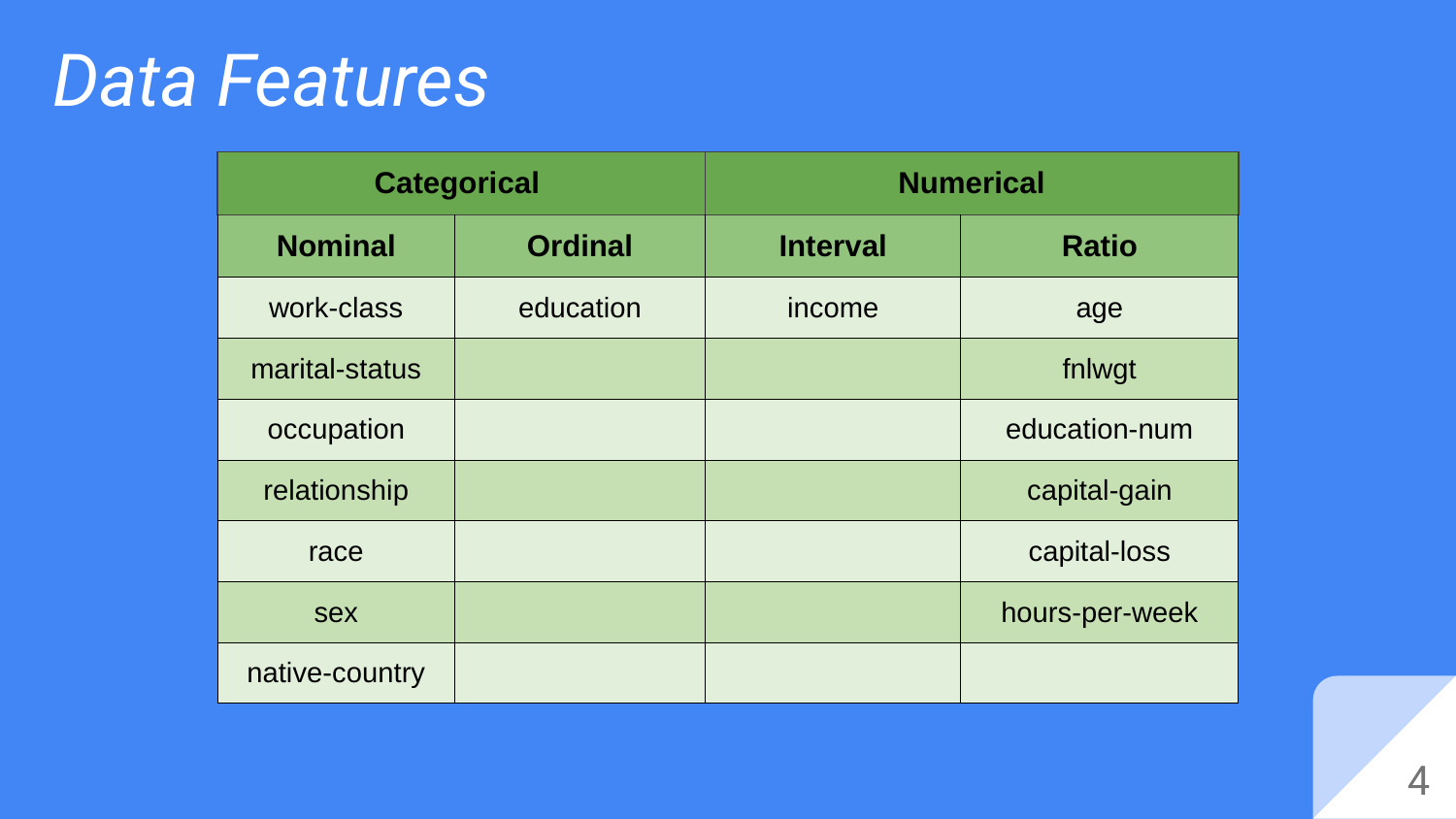

# Data Features
| Categorical |  | Numerical |  |
| --- | --- | --- | --- |
| Nominal | Ordinal | Interval | Ratio |
| work-class | education | income | age |
| marital-status |  |  | fnlwgt |
| occupation |  |  | education-num |
| relationship |  |  | capital-gain |
| race |  |  | capital-loss |
| sex |  |  | hours-per-week |
| native-country |  |  |  |
4